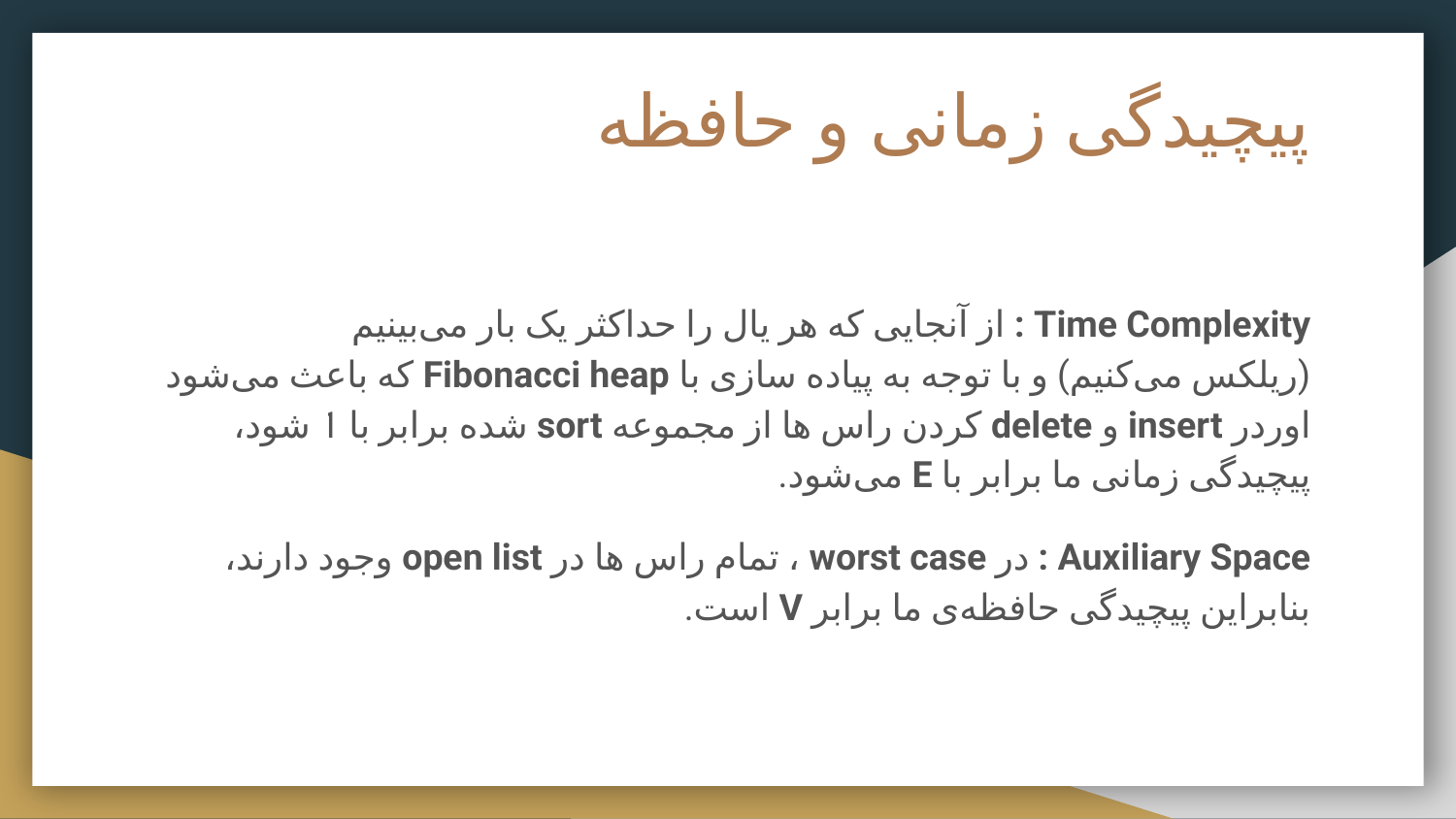

# پیچیدگی زمانی و حافظه
Time Complexity : از آنجایی که هر یال را حداکثر یک بار می‌بینیم
(ریلکس می‌کنیم) و با توجه به پیاده سازی با Fibonacci heap که باعث می‌شود اوردر insert و delete کردن راس ها از مجموعه sort شده برابر با 1 شود، پیچیدگی زمانی ما برابر با E می‌شود.
Auxiliary Space : در worst case ، تمام راس ها در open list وجود دارند، بنابراین پیچیدگی حافظه‌ی ما برابر V است.